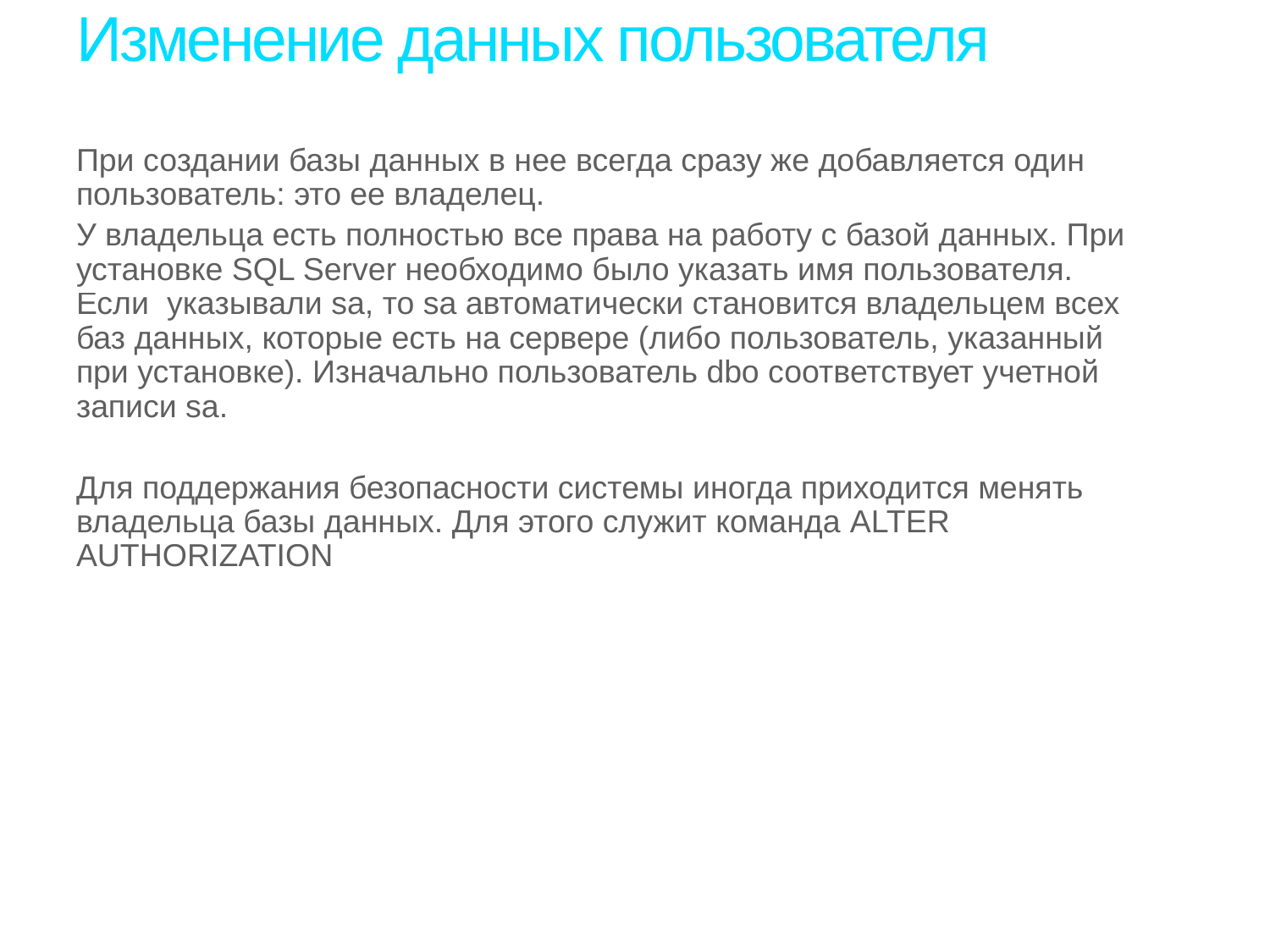

# Изменение данных пользователя
При создании базы данных в нее всегда сразу же добавляется один пользователь: это ее владелец.
У владельца есть полностью все права на работу с базой данных. При установке SQL Server необходимо было указать имя пользователя. Если  указывали sa, то sa автоматически становится владельцем всех баз данных, которые есть на сервере (либо пользователь, указанный при установке). Изначально пользователь dbo соответствует учетной записи sa.

Для поддержания безопасности системы иногда приходится менять владельца базы данных. Для этого служит команда ALTER AUTHORIZATION